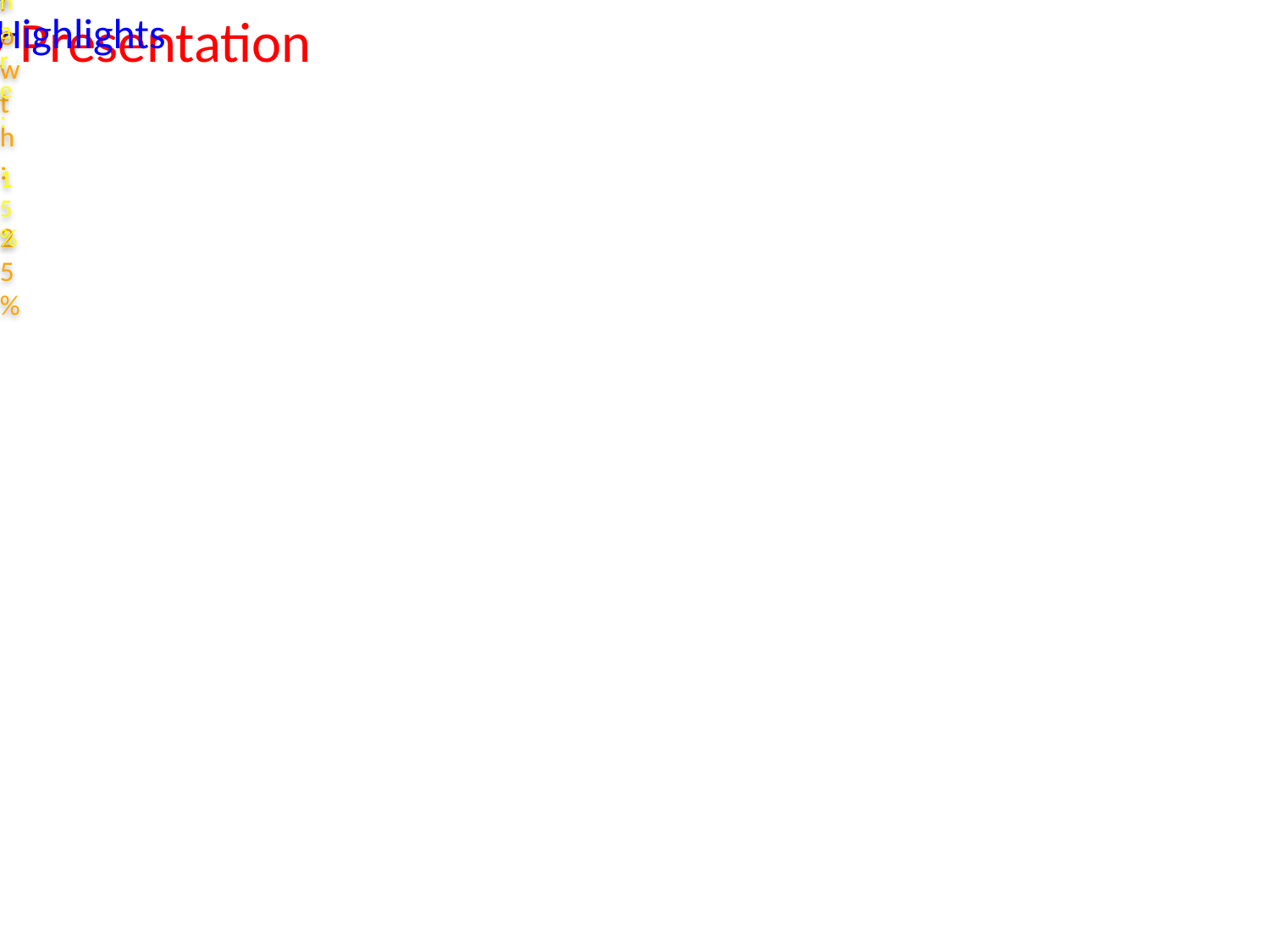

Test Company Presentation
Financial Highlights
Revenue Growth: 25%
Market Share: 15%